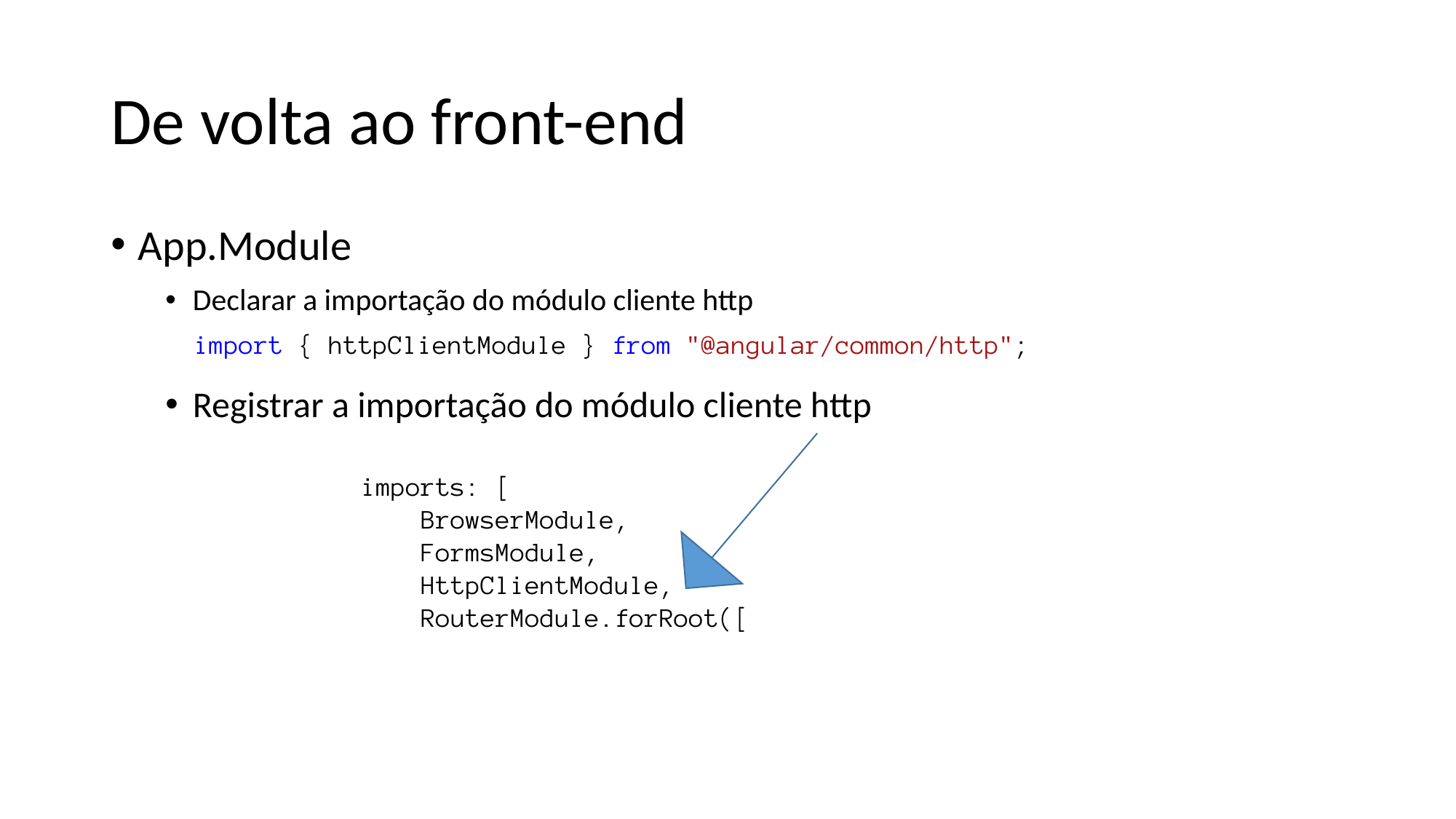

# De volta ao front-end
App.Module
Declarar a importação do módulo cliente http

Registrar a importação do módulo cliente http

import { httpClientModule } from "@angular/common/http";

imports: [
    BrowserModule,
    FormsModule,
    HttpClientModule,
    RouterModule.forRoot([